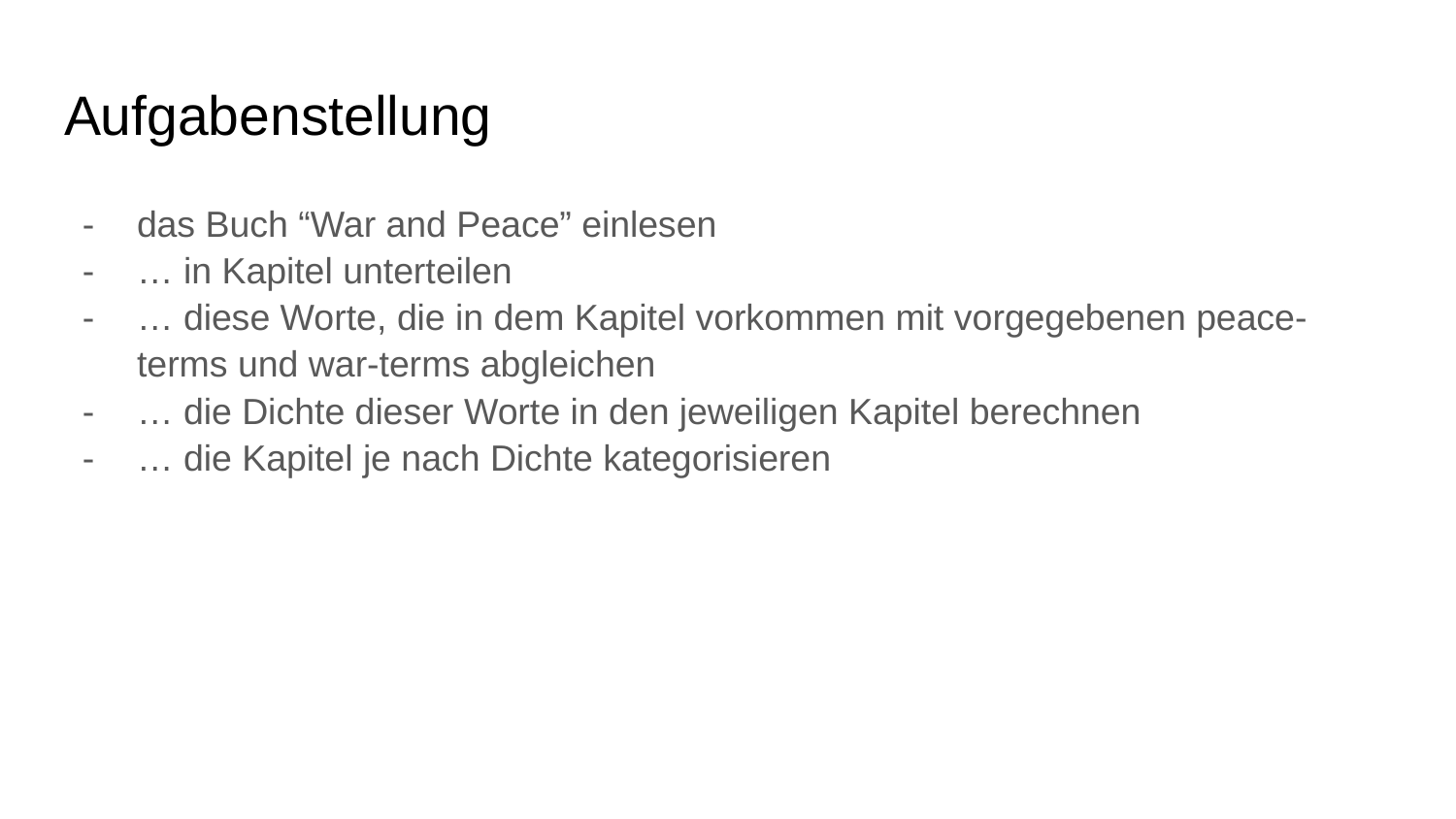

# Aufgabenstellung
das Buch “War and Peace” einlesen
… in Kapitel unterteilen
… diese Worte, die in dem Kapitel vorkommen mit vorgegebenen peace-terms und war-terms abgleichen
… die Dichte dieser Worte in den jeweiligen Kapitel berechnen
… die Kapitel je nach Dichte kategorisieren